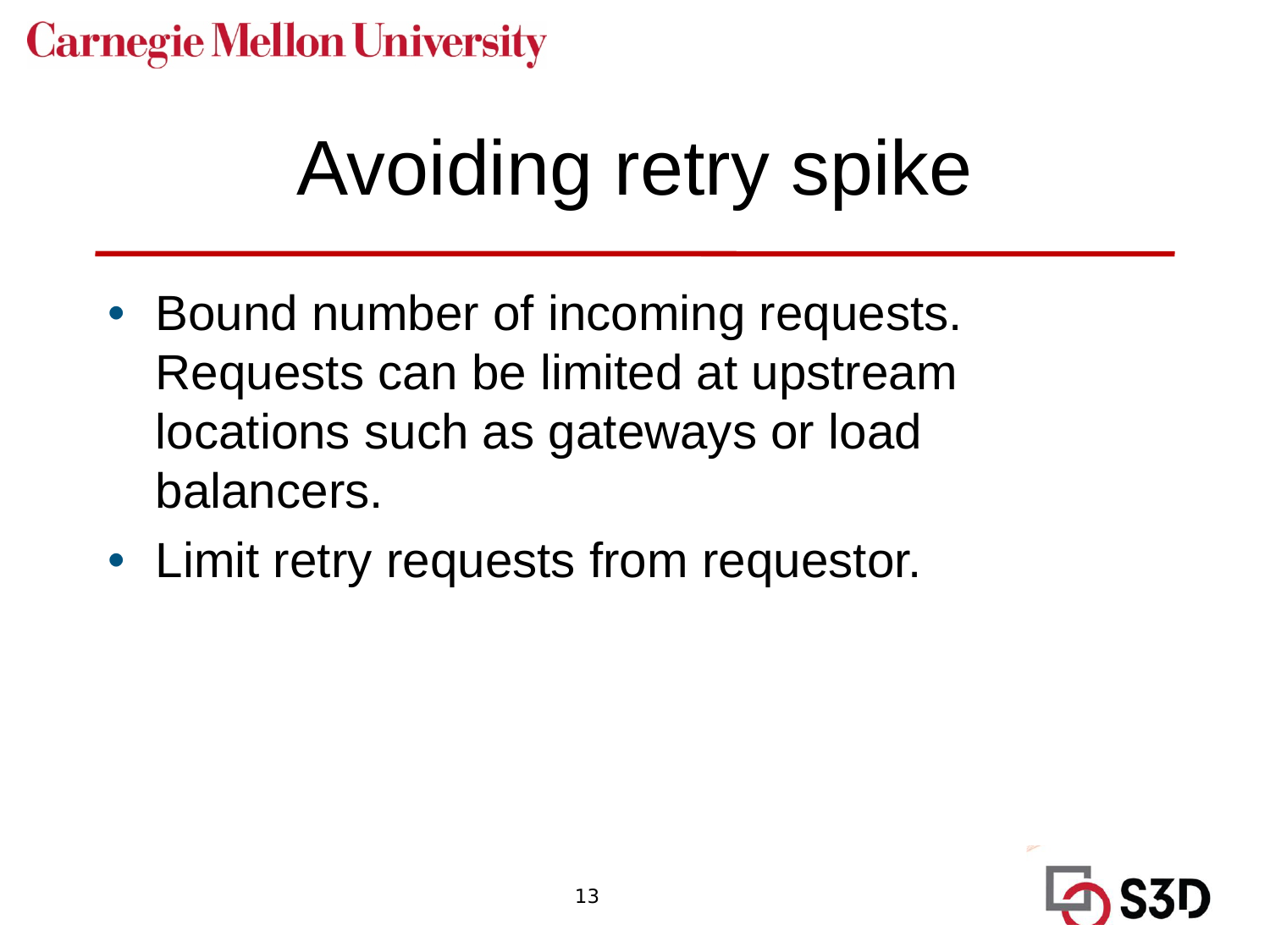

# Avoiding retry spike
Bound number of incoming requests. Requests can be limited at upstream locations such as gateways or load balancers.
Limit retry requests from requestor.